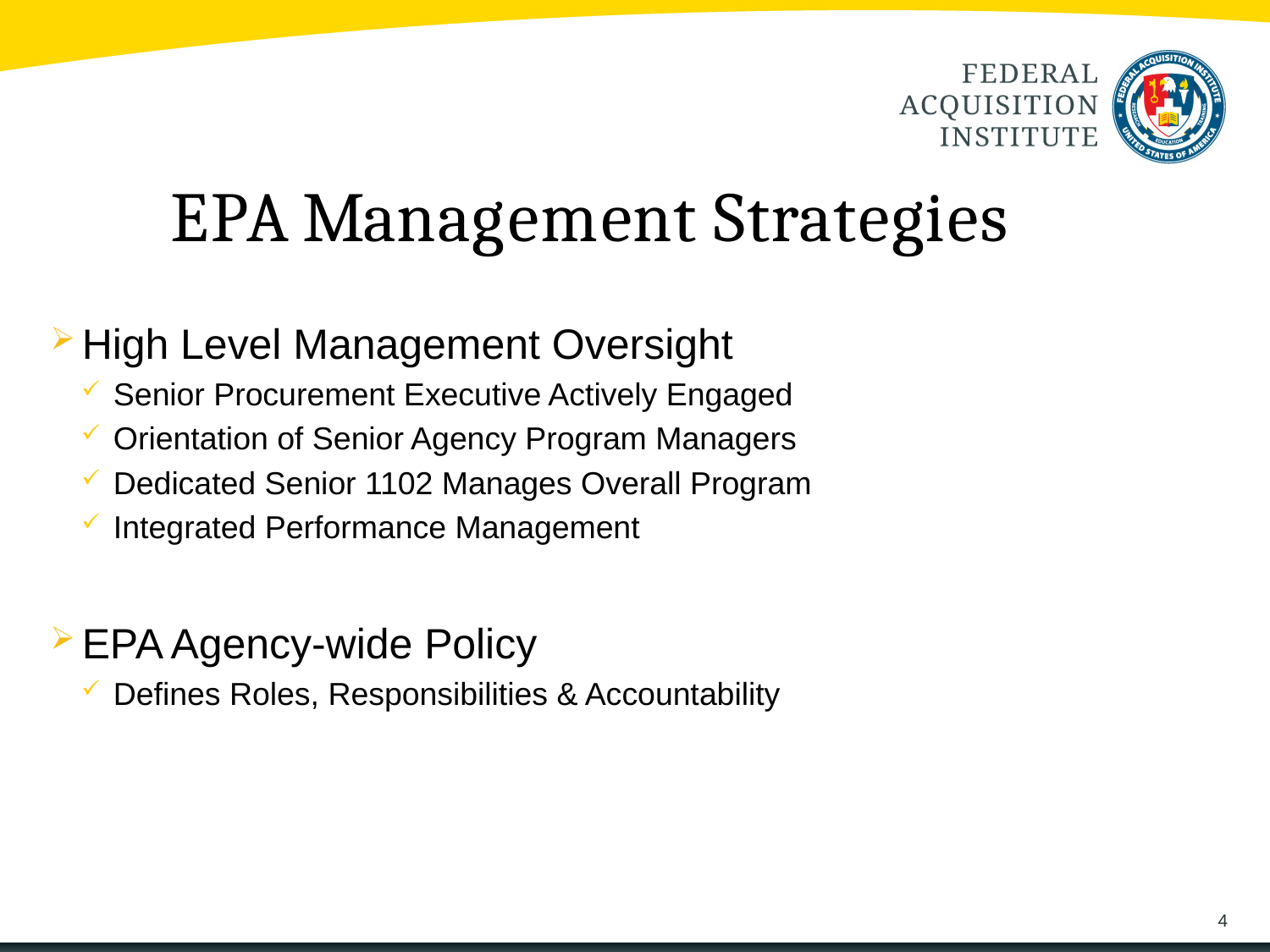

# EPA Management Strategies
High Level Management Oversight
Senior Procurement Executive Actively Engaged
Orientation of Senior Agency Program Managers
Dedicated Senior 1102 Manages Overall Program
Integrated Performance Management

EPA Agency-wide Policy
Defines Roles, Responsibilities & Accountability

4